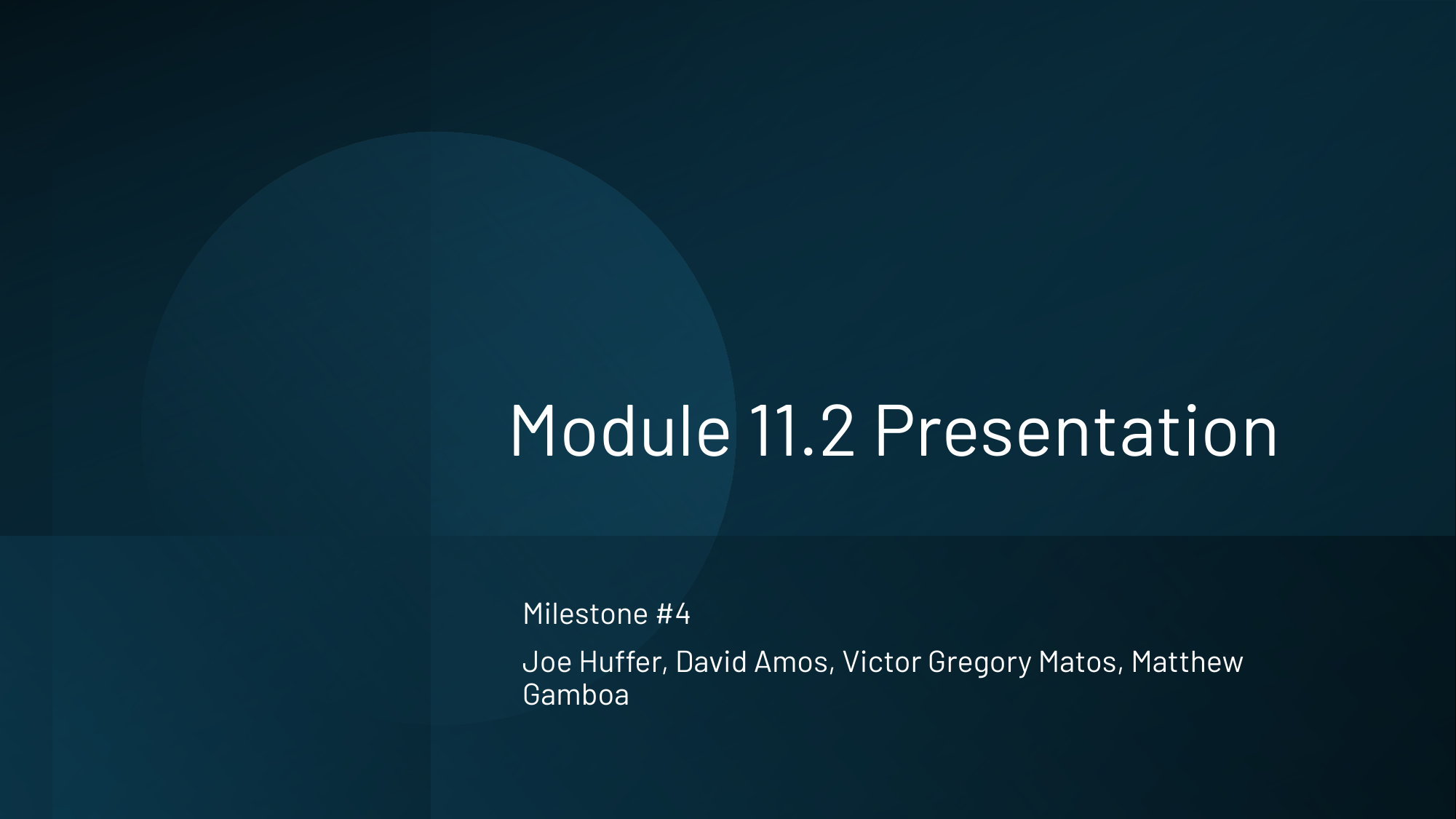

# Module 11.2 Presentation

Milestone #4
Joe Huffer, David Amos, Victor Gregory Matos, Matthew Gamboa